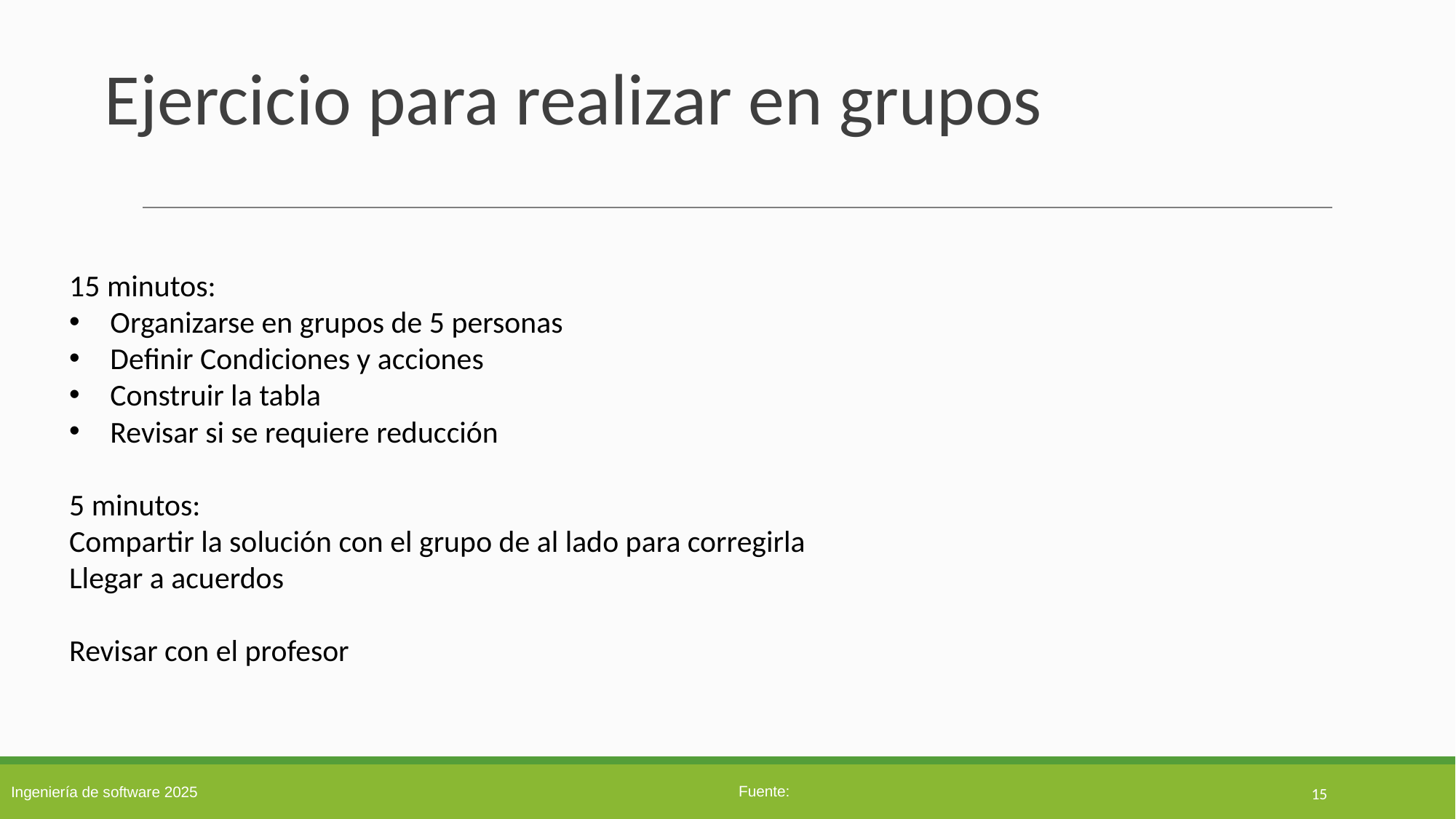

# Ejercicio para realizar en grupos
15 minutos:
Organizarse en grupos de 5 personas
Definir Condiciones y acciones
Construir la tabla
Revisar si se requiere reducción

5 minutos:
Compartir la solución con el grupo de al lado para corregirla
Llegar a acuerdos

Revisar con el profesor
15